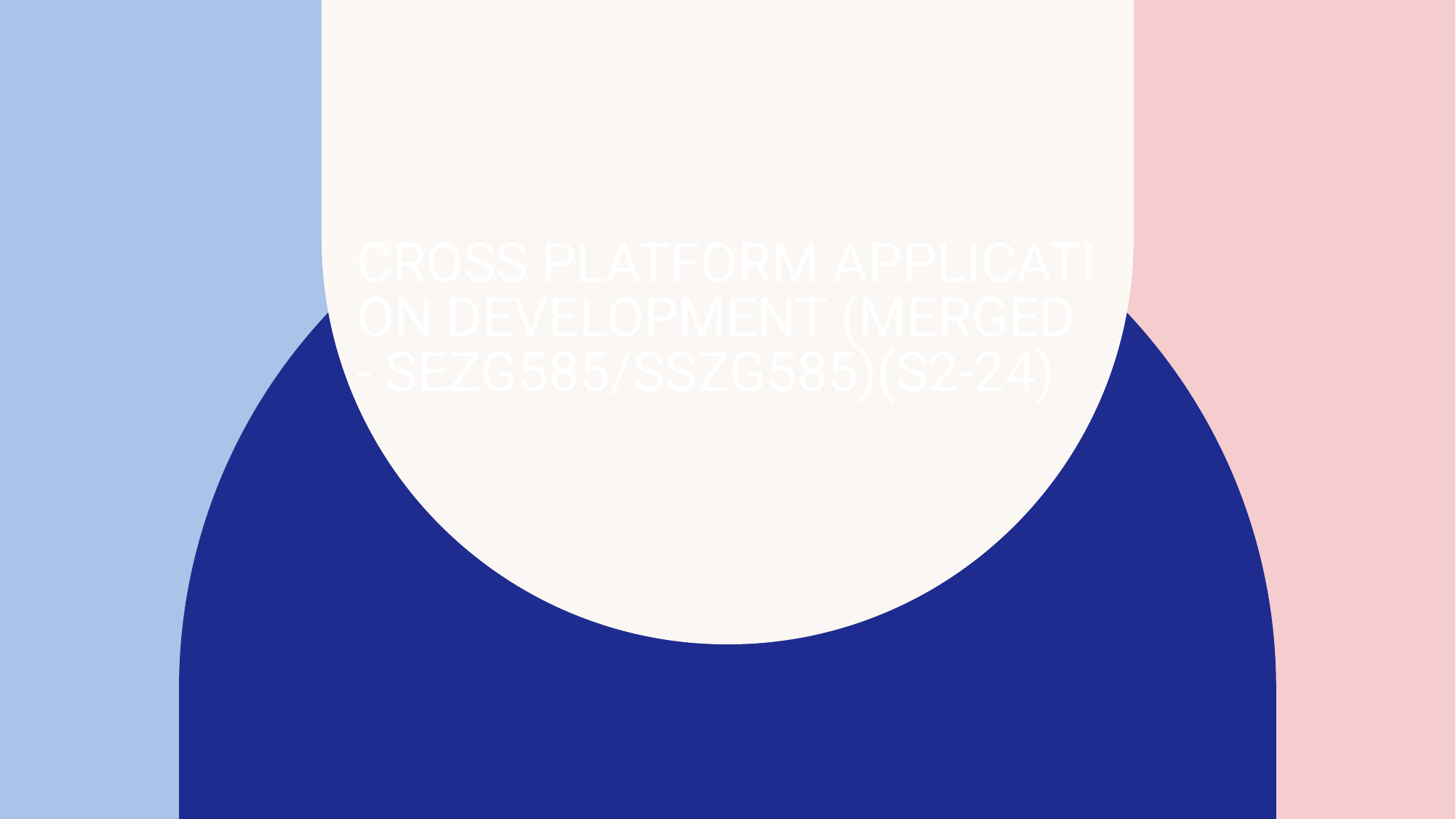

# Cross Platform Application Development (Merged - SEZG585/SSZG585)(S2-24)